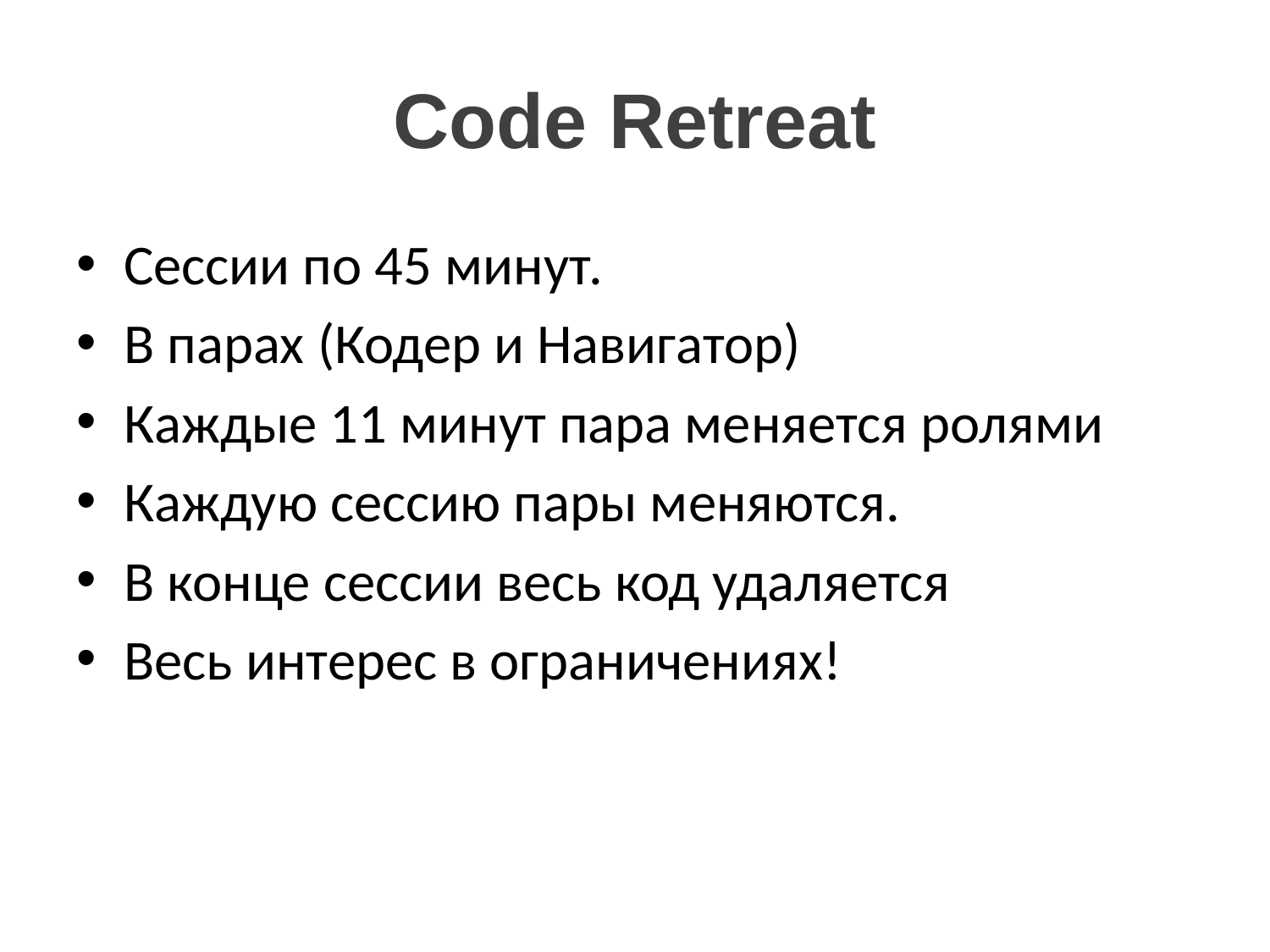

# Code Retreat
Сессии по 45 минут.
В парах (Кодер и Навигатор)
Каждые 11 минут пара меняется ролями
Каждую сессию пары меняются.
В конце сессии весь код удаляется
Весь интерес в ограничениях!